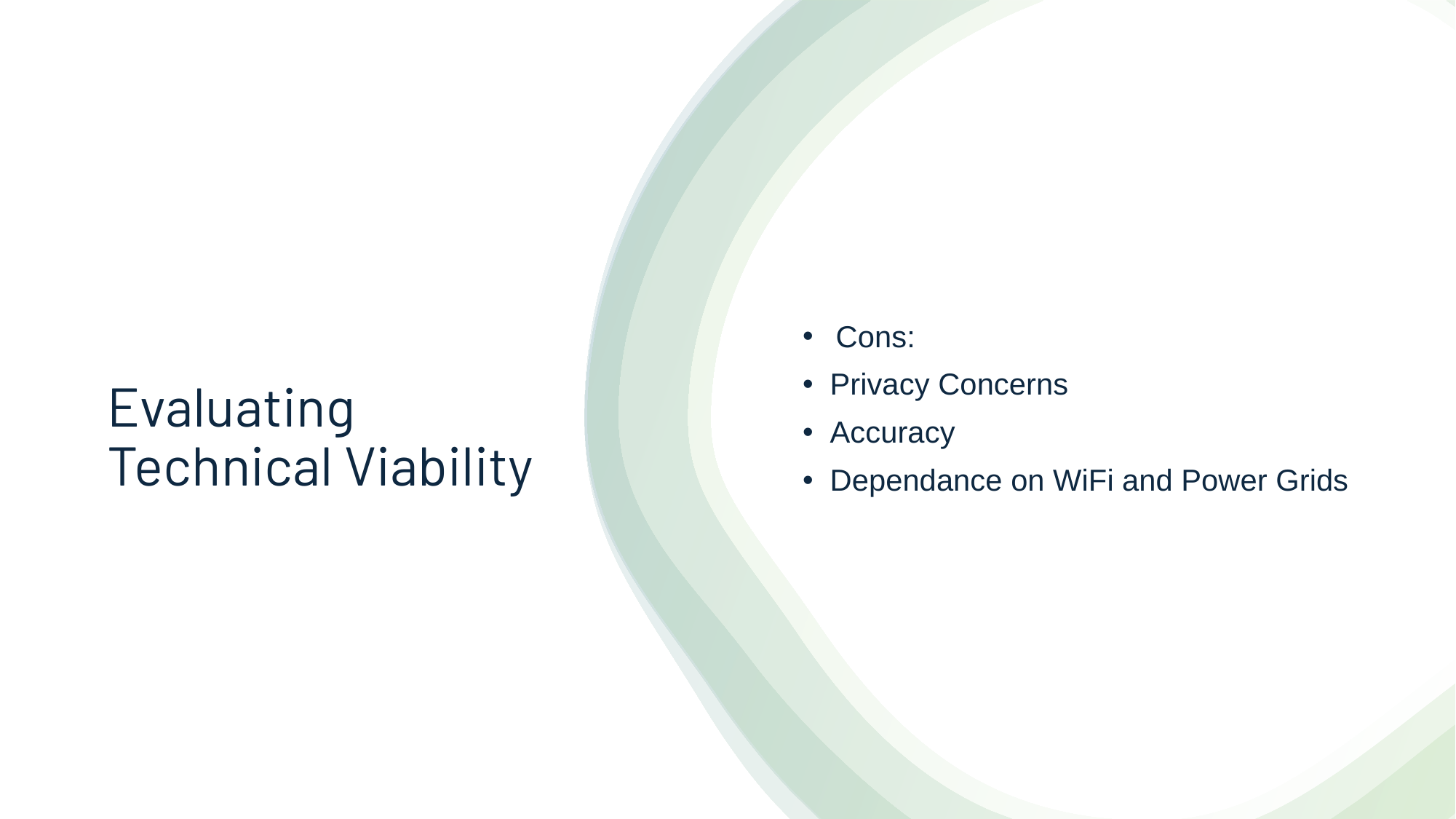

Cons:
Privacy Concerns
Accuracy
Dependance on WiFi and Power Grids
# Evaluating Technical Viability